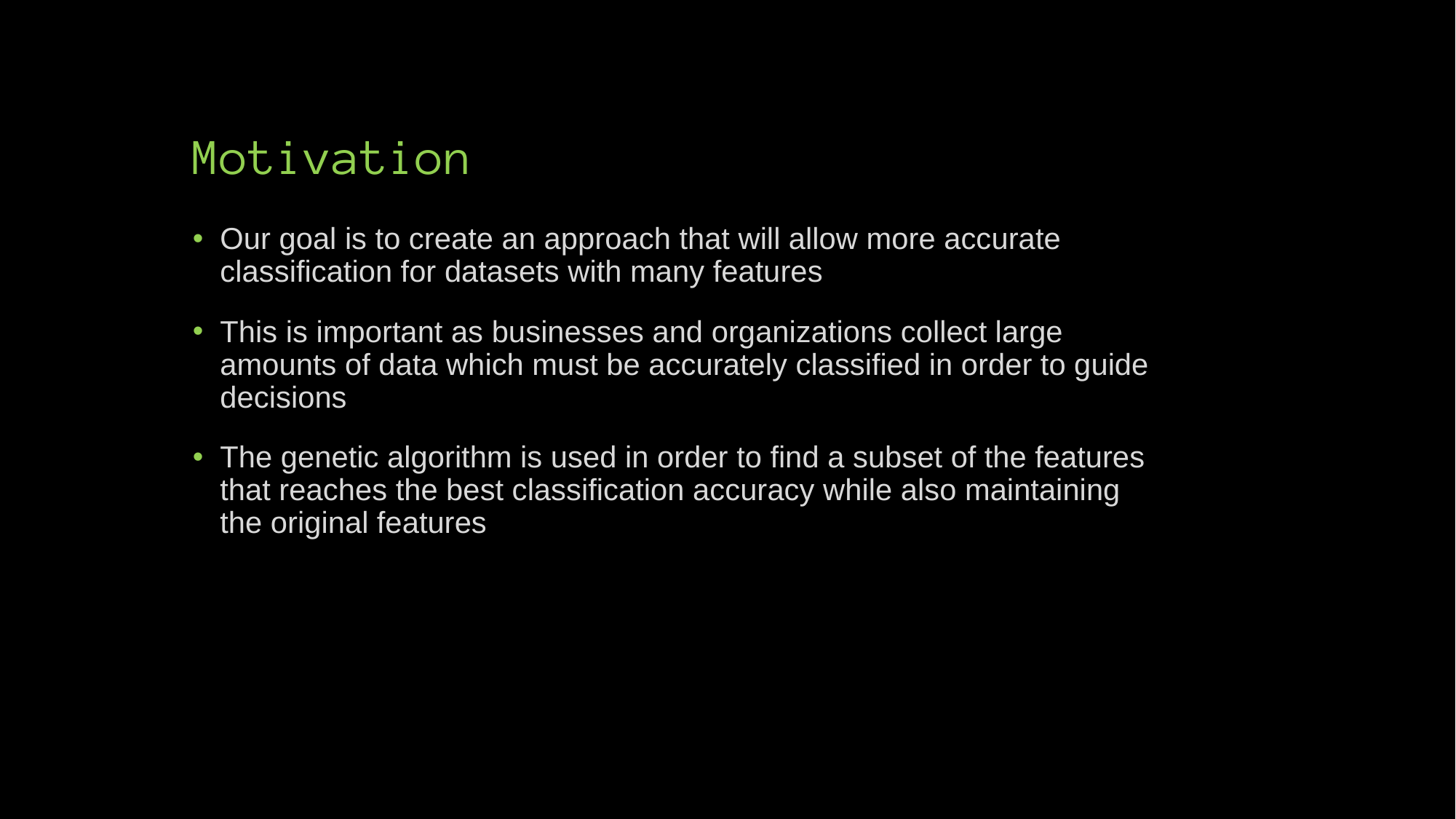

# Motivation
Our goal is to create an approach that will allow more accurate classification for datasets with many features
This is important as businesses and organizations collect large amounts of data which must be accurately classified in order to guide decisions
The genetic algorithm is used in order to find a subset of the features that reaches the best classification accuracy while also maintaining the original features